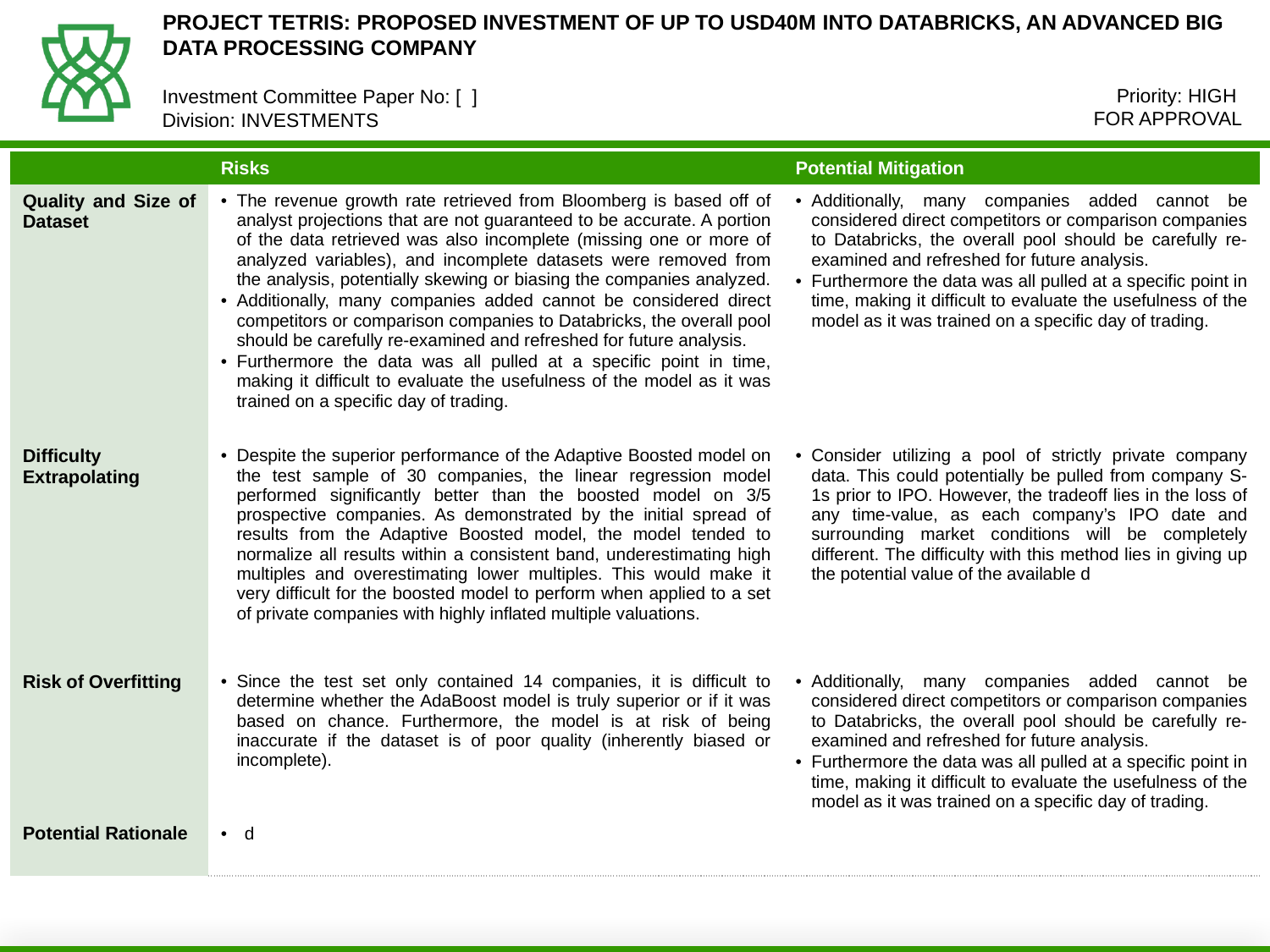

PROJECT TETRIS: Proposed Investment of up to USD40m into Databricks, an advanced big data processing company
Priority: HIGH
FOR APPROVAL
Investment Committee Paper No: [  ]
Division: INVESTMENTS
|  | Risks | Potential Mitigation |
| --- | --- | --- |
| Quality and Size of Dataset | The revenue growth rate retrieved from Bloomberg is based off of analyst projections that are not guaranteed to be accurate. A portion of the data retrieved was also incomplete (missing one or more of analyzed variables), and incomplete datasets were removed from the analysis, potentially skewing or biasing the companies analyzed. Additionally, many companies added cannot be considered direct competitors or comparison companies to Databricks, the overall pool should be carefully re-examined and refreshed for future analysis. Furthermore the data was all pulled at a specific point in time, making it difficult to evaluate the usefulness of the model as it was trained on a specific day of trading. | Additionally, many companies added cannot be considered direct competitors or comparison companies to Databricks, the overall pool should be carefully re-examined and refreshed for future analysis. Furthermore the data was all pulled at a specific point in time, making it difficult to evaluate the usefulness of the model as it was trained on a specific day of trading. |
| Difficulty Extrapolating | Despite the superior performance of the Adaptive Boosted model on the test sample of 30 companies, the linear regression model performed significantly better than the boosted model on 3/5 prospective companies. As demonstrated by the initial spread of results from the Adaptive Boosted model, the model tended to normalize all results within a consistent band, underestimating high multiples and overestimating lower multiples. This would make it very difficult for the boosted model to perform when applied to a set of private companies with highly inflated multiple valuations. | Consider utilizing a pool of strictly private company data. This could potentially be pulled from company S-1s prior to IPO. However, the tradeoff lies in the loss of any time-value, as each company’s IPO date and surrounding market conditions will be completely different. The difficulty with this method lies in giving up the potential value of the available d |
| Risk of Overfitting | Since the test set only contained 14 companies, it is difficult to determine whether the AdaBoost model is truly superior or if it was based on chance. Furthermore, the model is at risk of being inaccurate if the dataset is of poor quality (inherently biased or incomplete). | Additionally, many companies added cannot be considered direct competitors or comparison companies to Databricks, the overall pool should be carefully re-examined and refreshed for future analysis. Furthermore the data was all pulled at a specific point in time, making it difficult to evaluate the usefulness of the model as it was trained on a specific day of trading. |
| Potential Rationale | d |  |